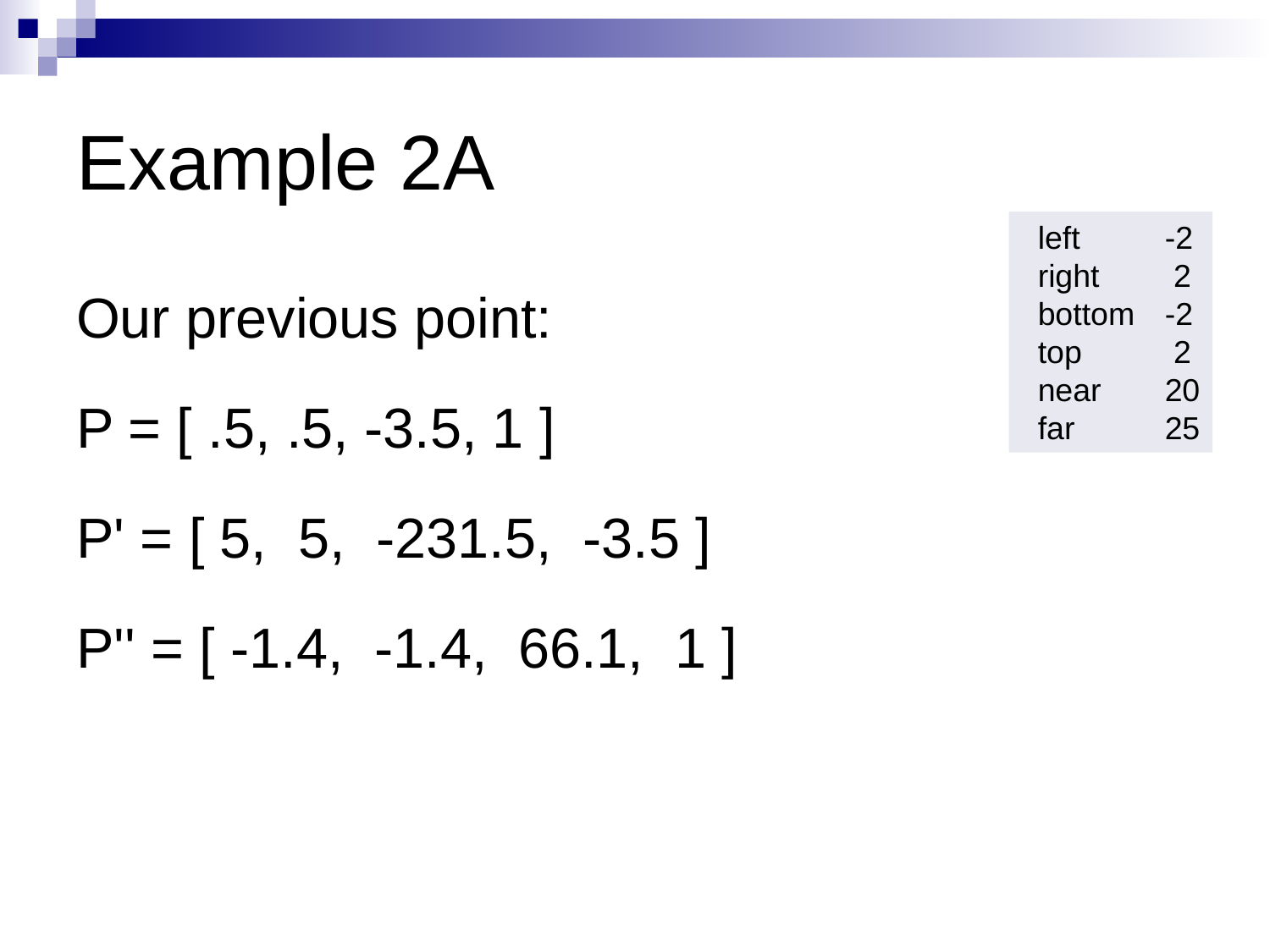

# Example 2A
left	-2
right	 2
bottom	-2
top	 2
near	20
far	25
Our previous point:
P = [ .5, .5, -3.5, 1 ]
P' = [ 5,  5,  -231.5,  -3.5 ]
P'' = [ -1.4,  -1.4,  66.1,  1 ]